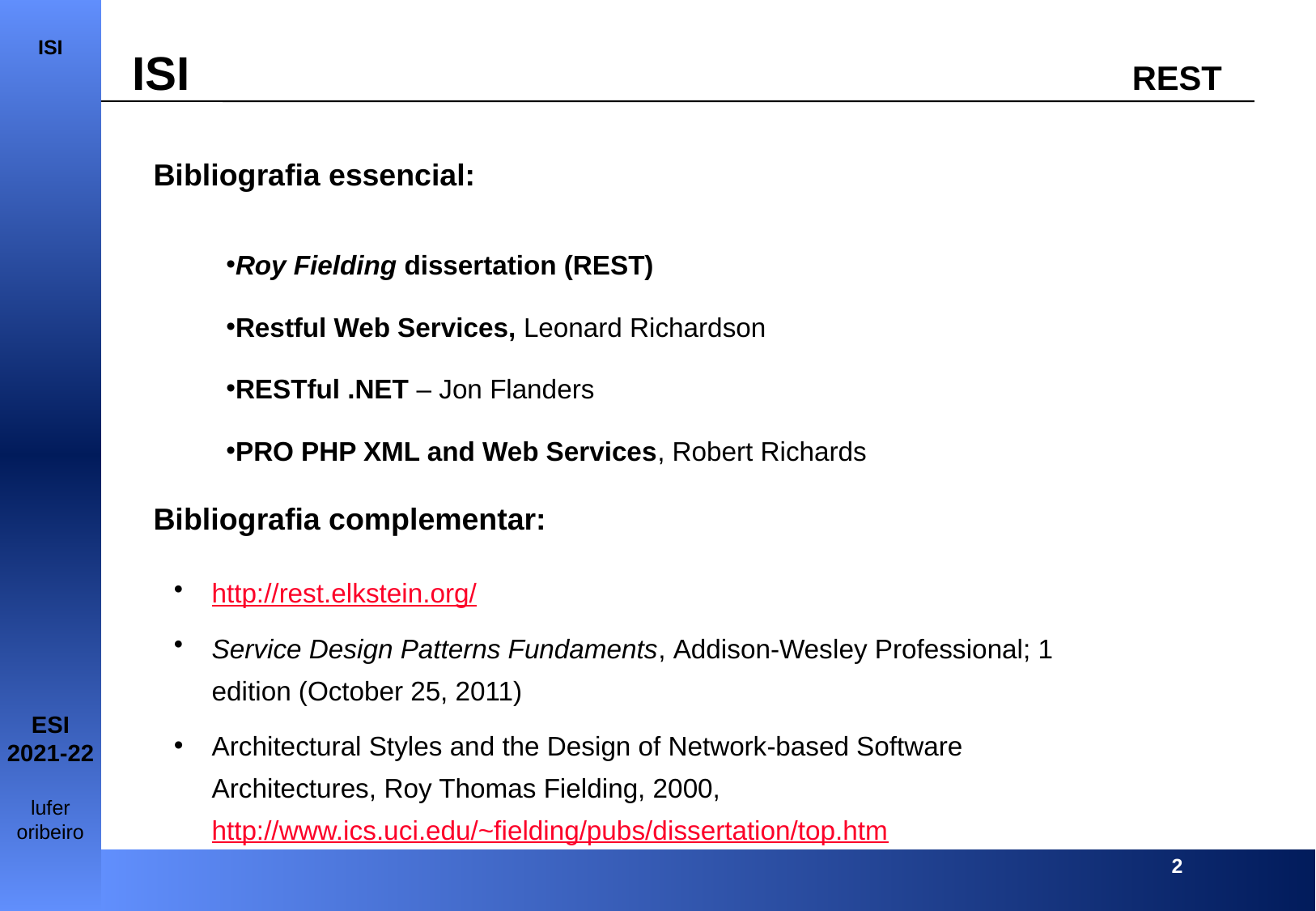

Bibliografia essencial:
Roy Fielding dissertation (REST)
Restful Web Services, Leonard Richardson
RESTful .NET – Jon Flanders
PRO PHP XML and Web Services, Robert Richards

Bibliografia complementar:
http://rest.elkstein.org/
Service Design Patterns Fundaments, Addison-Wesley Professional; 1 edition (October 25, 2011)
Architectural Styles and the Design of Network-based Software Architectures, Roy Thomas Fielding, 2000, http://www.ics.uci.edu/~fielding/pubs/dissertation/top.htm